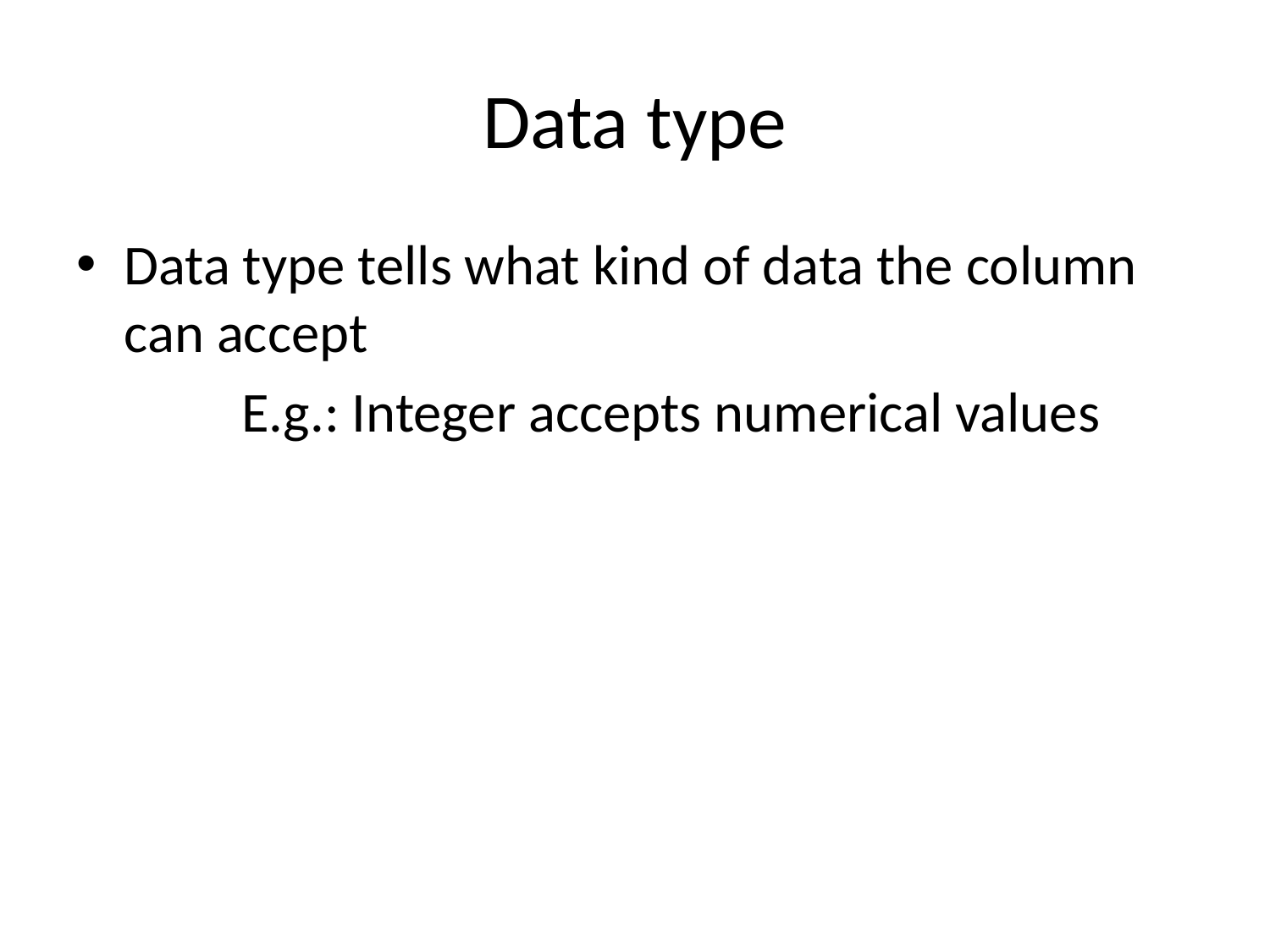

# Data type
Data type tells what kind of data the column can accept
             E.g.: Integer accepts numerical values